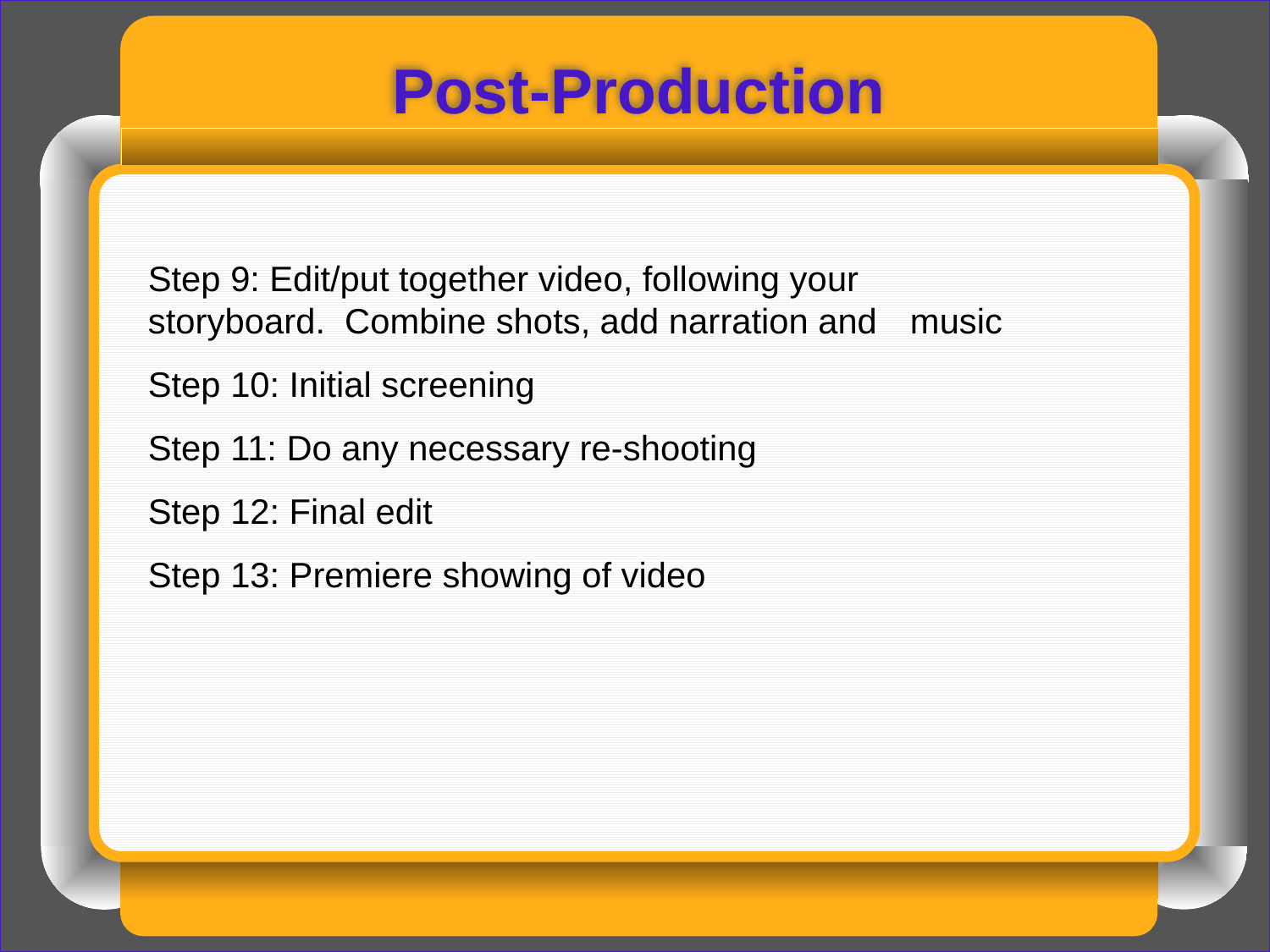

# Post-Production

Step 9: Edit/put together video, following your 		storyboard.  Combine shots, add narration and 	music
Step 10: Initial screening
Step 11: Do any necessary re-shooting
Step 12: Final edit
Step 13: Premiere showing of video